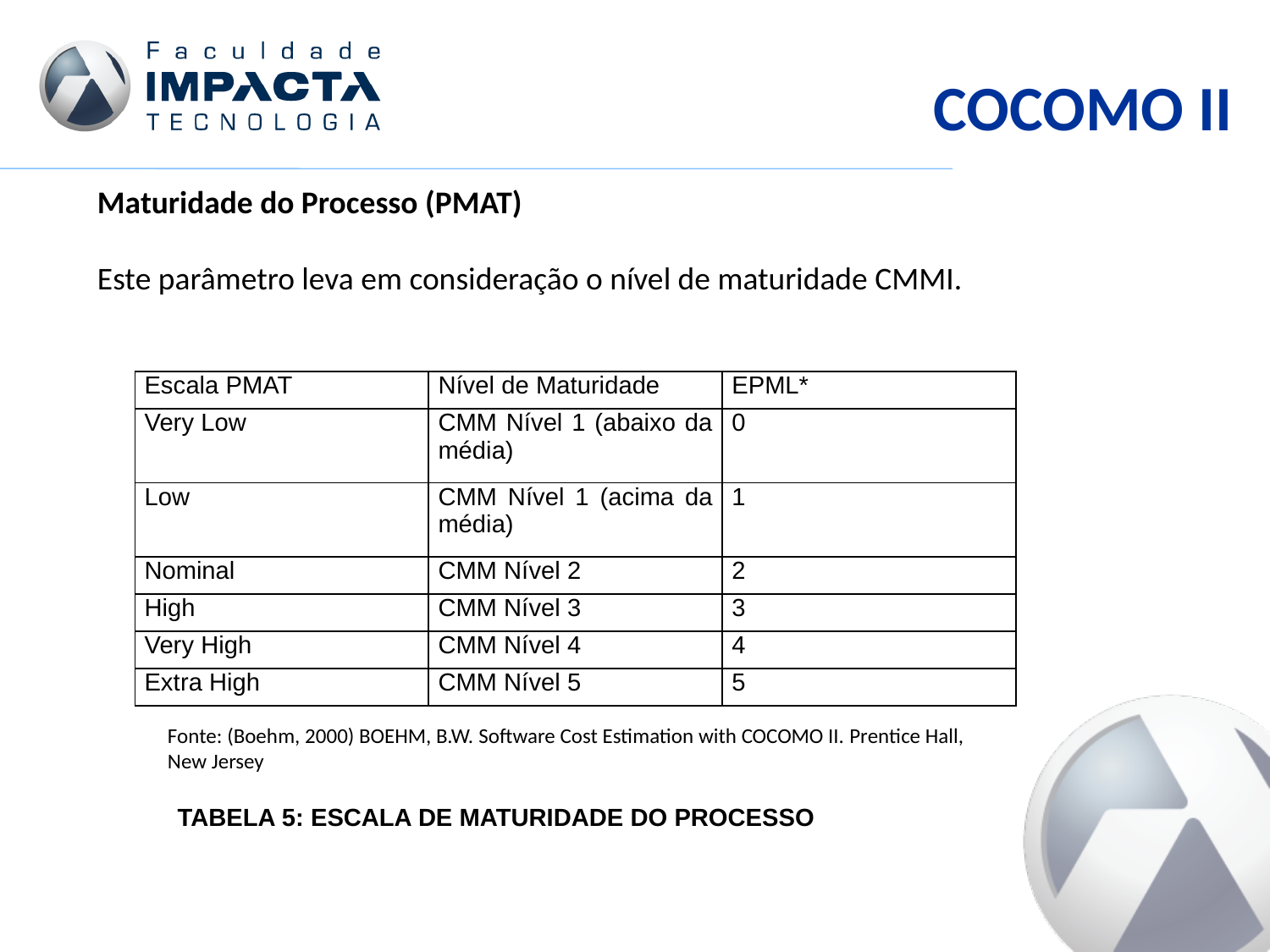

COCOMO II
Maturidade do Processo (PMAT)

Este parâmetro leva em consideração o nível de maturidade CMMI.
| Escala PMAT | Nível de Maturidade | EPML\* |
| --- | --- | --- |
| Very Low | CMM Nível 1 (abaixo da média) | 0 |
| Low | CMM Nível 1 (acima da média) | 1 |
| Nominal | CMM Nível 2 | 2 |
| High | CMM Nível 3 | 3 |
| Very High | CMM Nível 4 | 4 |
| Extra High | CMM Nível 5 | 5 |
Fonte: (Boehm, 2000) BOEHM, B.W. Software Cost Estimation with COCOMO II. Prentice Hall, New Jersey
Tabela 5: Escala de maturidade do processo